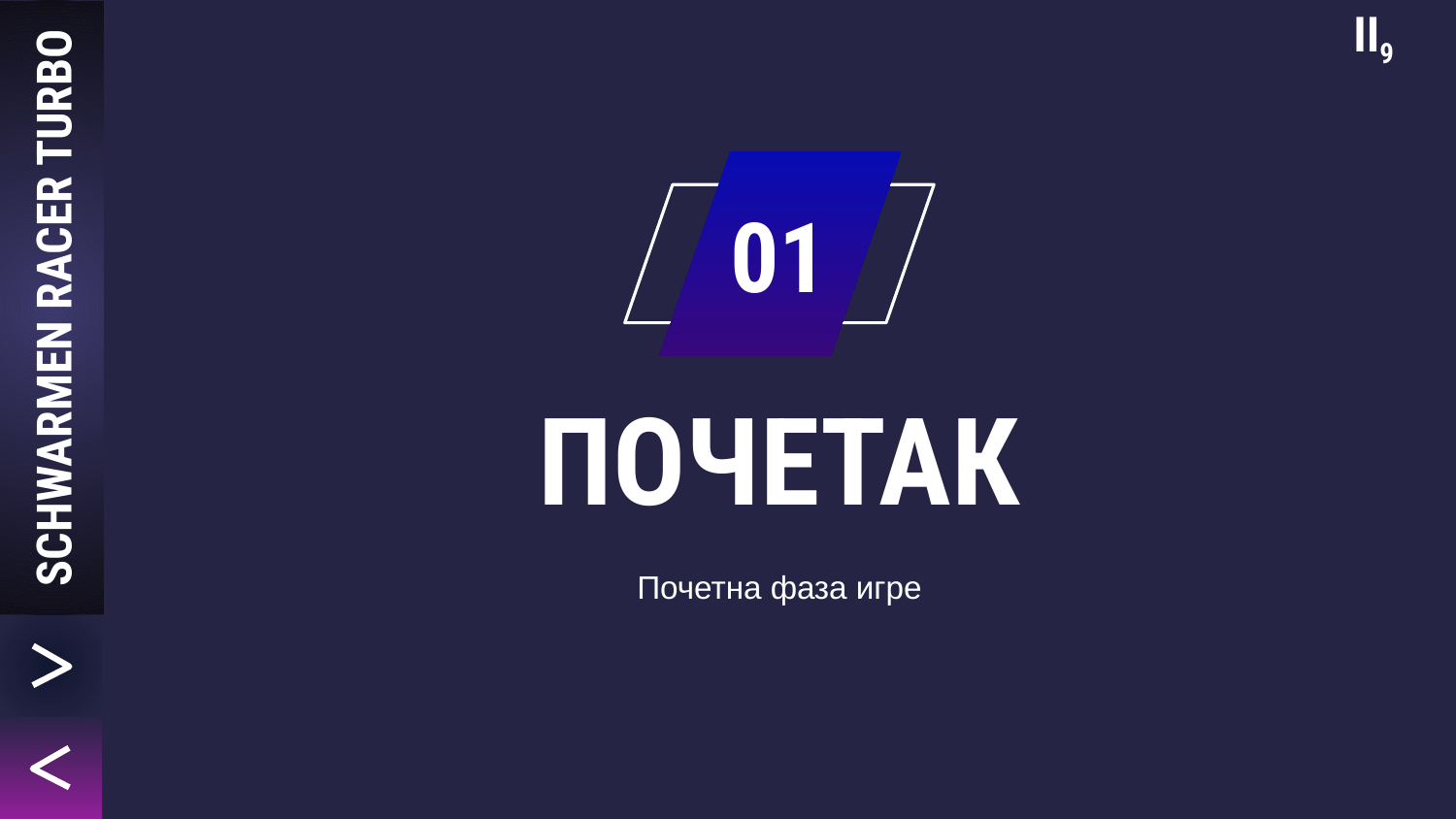

II9

01
SCHWARMEN RACER TURBO
# ПОЧЕТАК
Почетна фаза игре